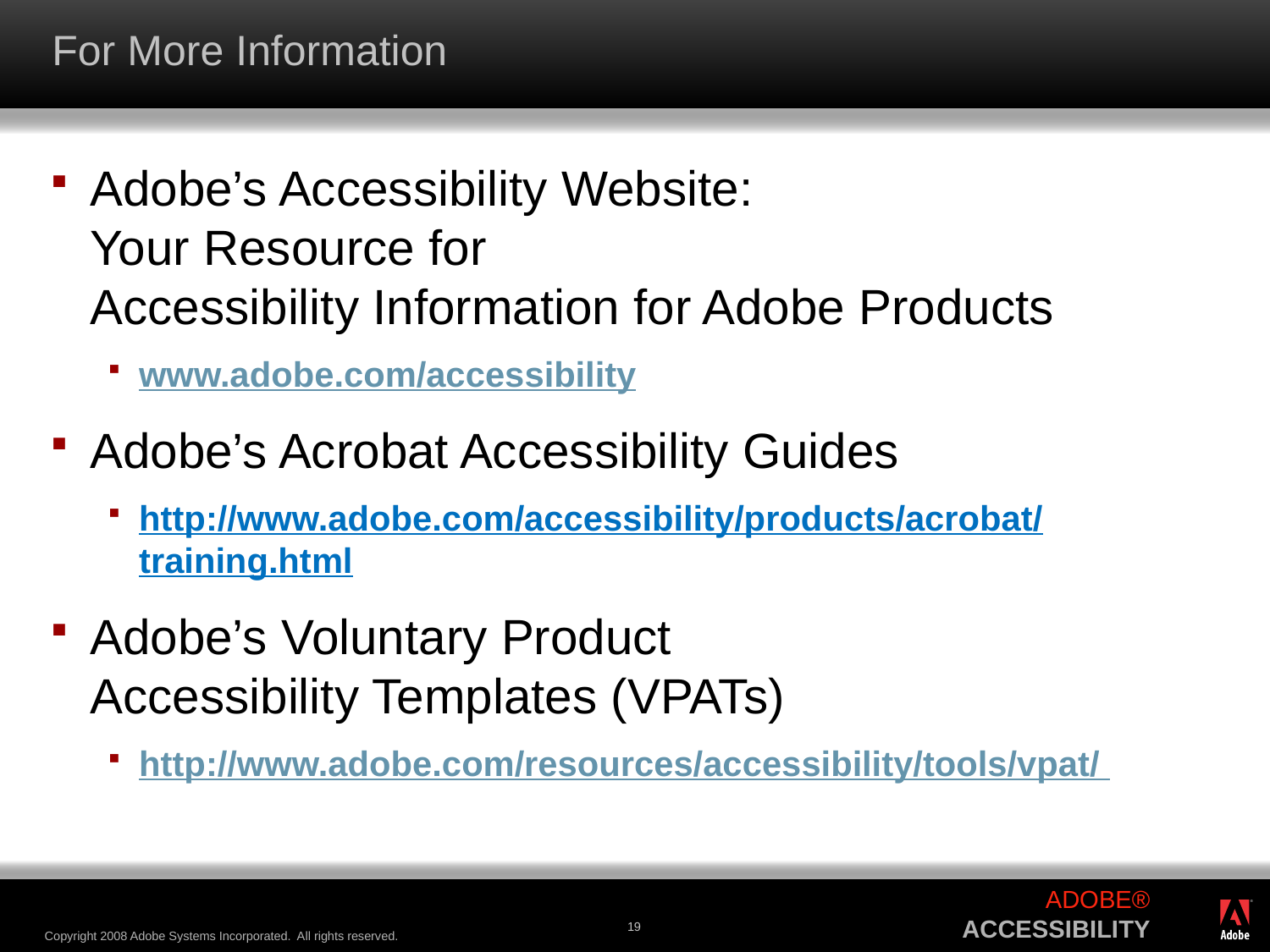

# For More Information
Adobe’s Accessibility Website:
Your Resource for
Accessibility Information for Adobe Products
www.adobe.com/accessibility
Adobe’s Acrobat Accessibility Guides
http://www.adobe.com/accessibility/products/acrobat/training.html
Adobe’s Voluntary Product
Accessibility Templates (VPATs)
http://www.adobe.com/resources/accessibility/tools/vpat/
19